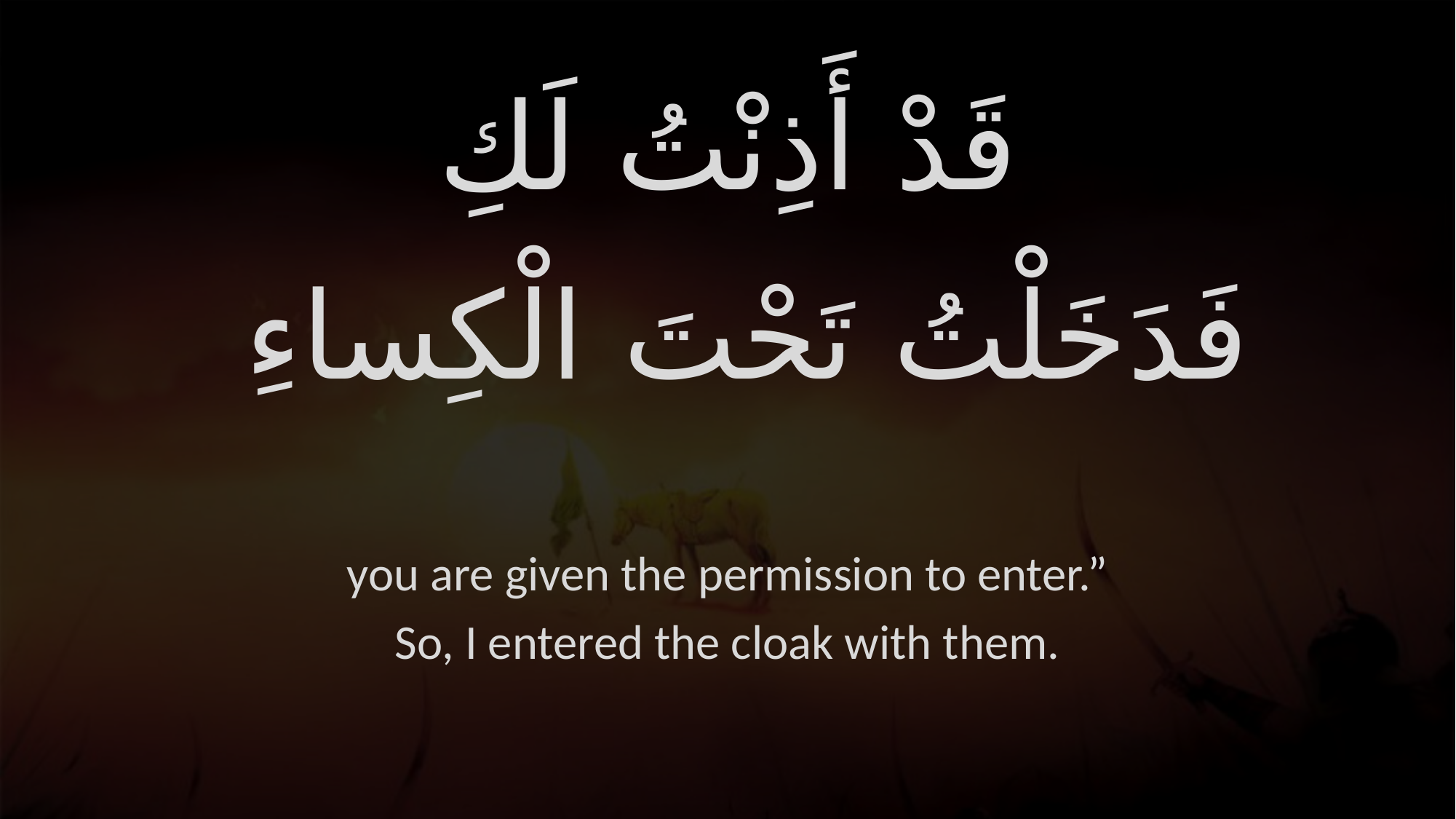

# قَدْ أَذِنْتُ لَكِ فَدَخَلْتُ تَحْتَ الْكِساءِ
you are given the permission to enter.”
So, I entered the cloak with them.